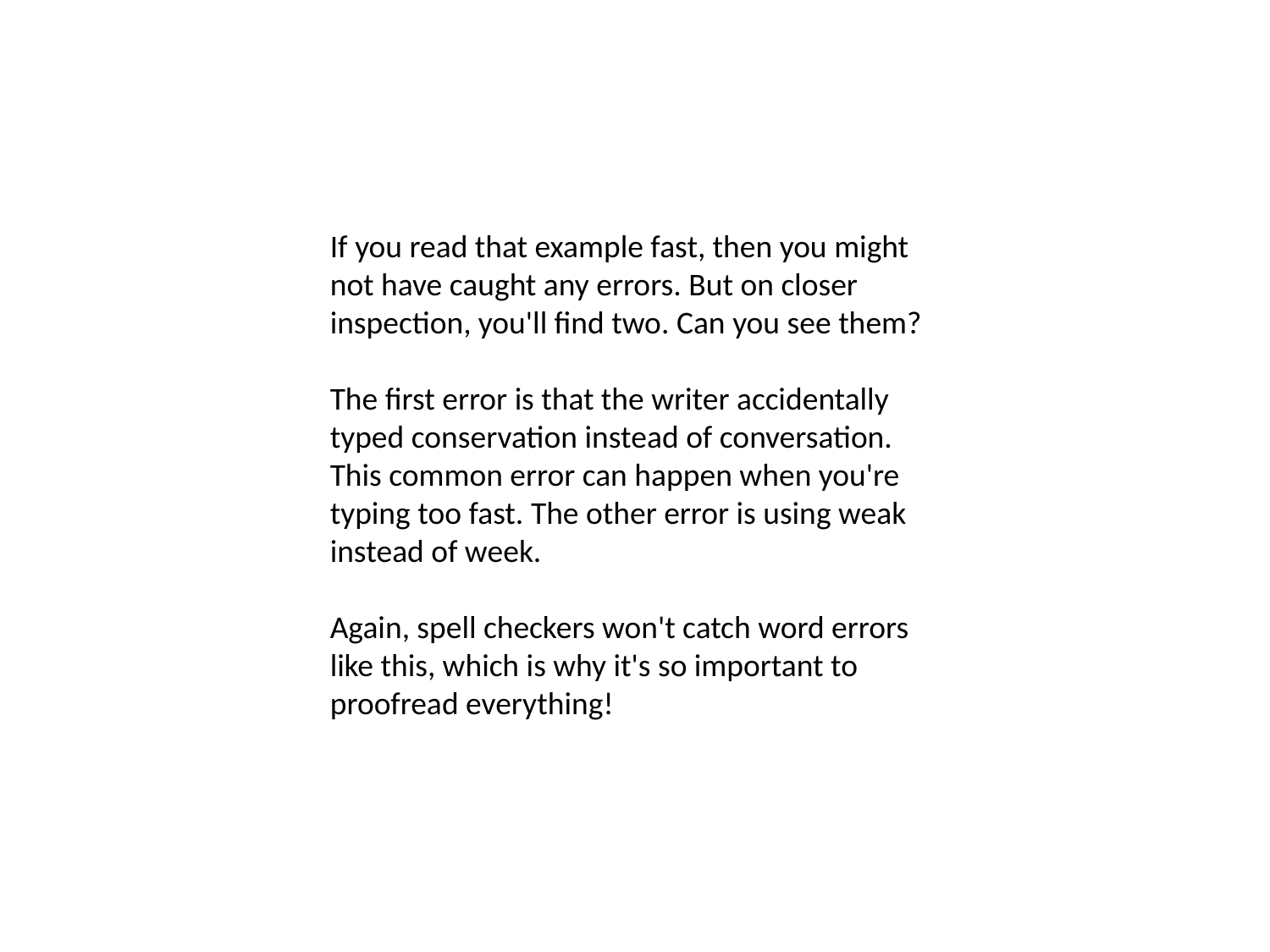

If you read that example fast, then you might not have caught any errors. But on closer inspection, you'll find two. Can you see them?

The first error is that the writer accidentally typed conservation instead of conversation. This common error can happen when you're typing too fast. The other error is using weak instead of week.

Again, spell checkers won't catch word errors like this, which is why it's so important to proofread everything!